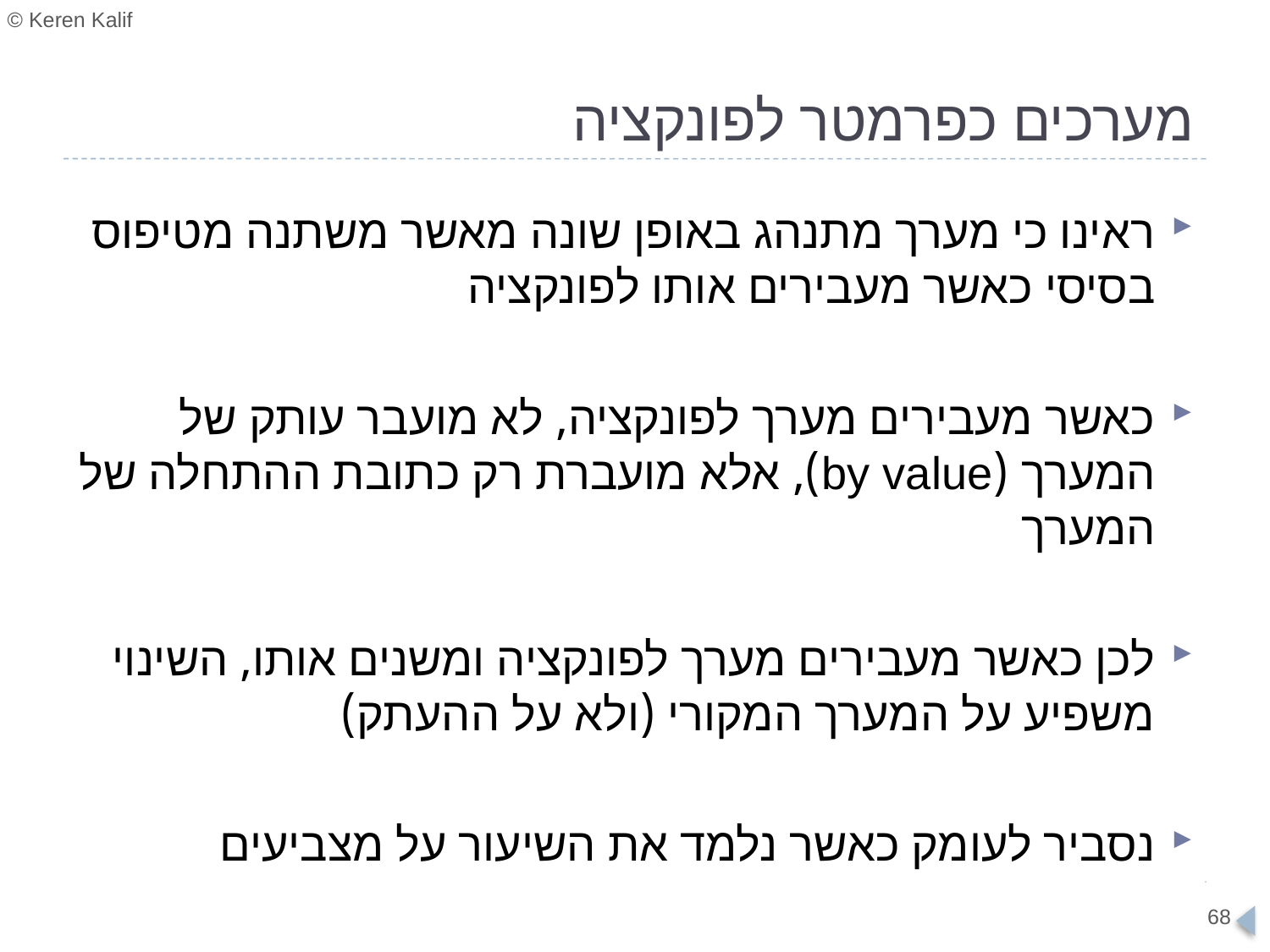

# מערכים כפרמטר לפונקציה
ראינו כי מערך מתנהג באופן שונה מאשר משתנה מטיפוס בסיסי כאשר מעבירים אותו לפונקציה

כאשר מעבירים מערך לפונקציה, לא מועבר עותק של המערך (by value), אלא מועברת רק כתובת ההתחלה של המערך

לכן כאשר מעבירים מערך לפונקציה ומשנים אותו, השינוי משפיע על המערך המקורי (ולא על ההעתק)

נסביר לעומק כאשר נלמד את השיעור על מצביעים